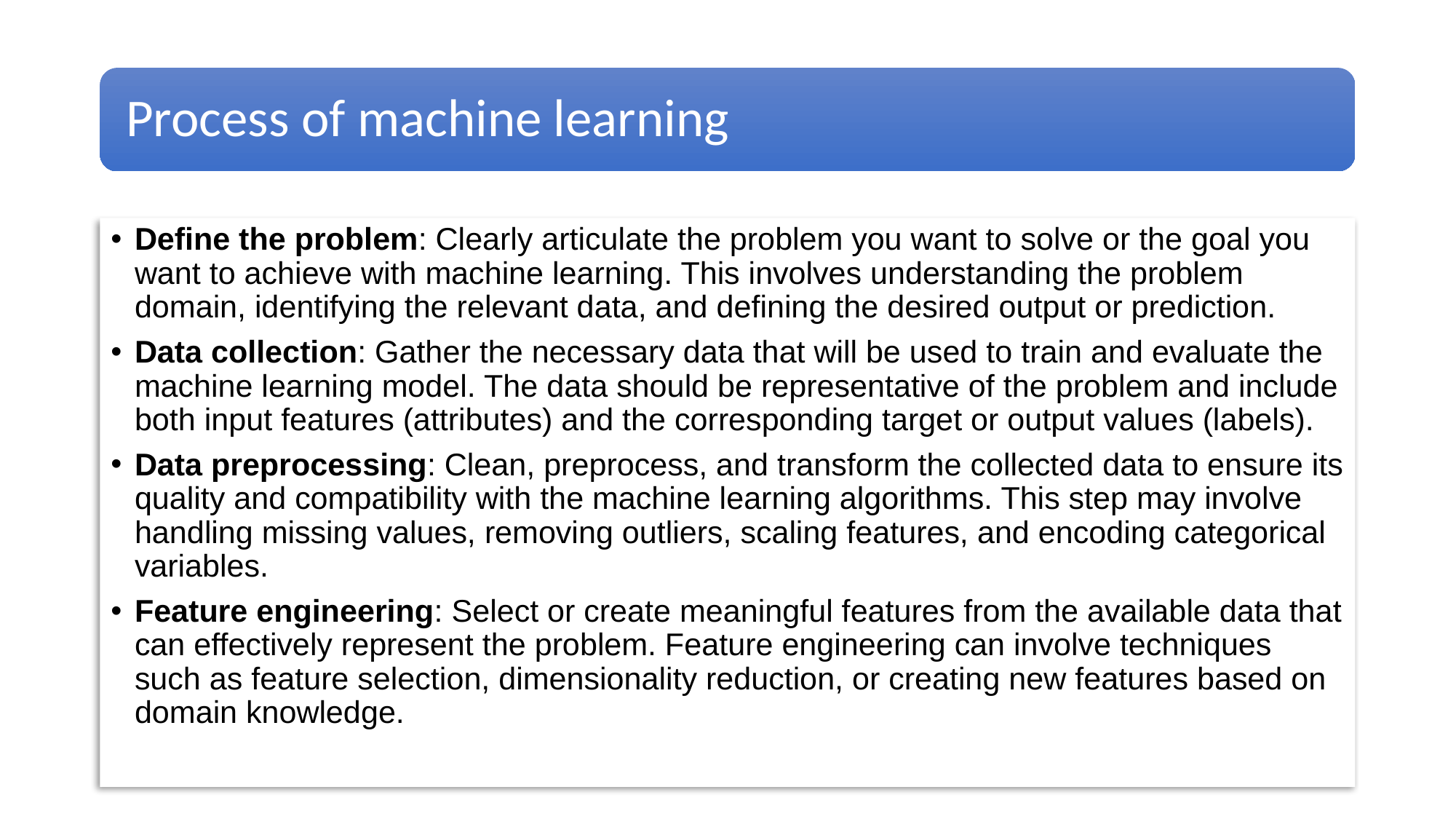

Process of machine learning
Define the problem: Clearly articulate the problem you want to solve or the goal you want to achieve with machine learning. This involves understanding the problem domain, identifying the relevant data, and defining the desired output or prediction.
Data collection: Gather the necessary data that will be used to train and evaluate the machine learning model. The data should be representative of the problem and include both input features (attributes) and the corresponding target or output values (labels).
Data preprocessing: Clean, preprocess, and transform the collected data to ensure its quality and compatibility with the machine learning algorithms. This step may involve handling missing values, removing outliers, scaling features, and encoding categorical variables.
Feature engineering: Select or create meaningful features from the available data that can effectively represent the problem. Feature engineering can involve techniques such as feature selection, dimensionality reduction, or creating new features based on domain knowledge.